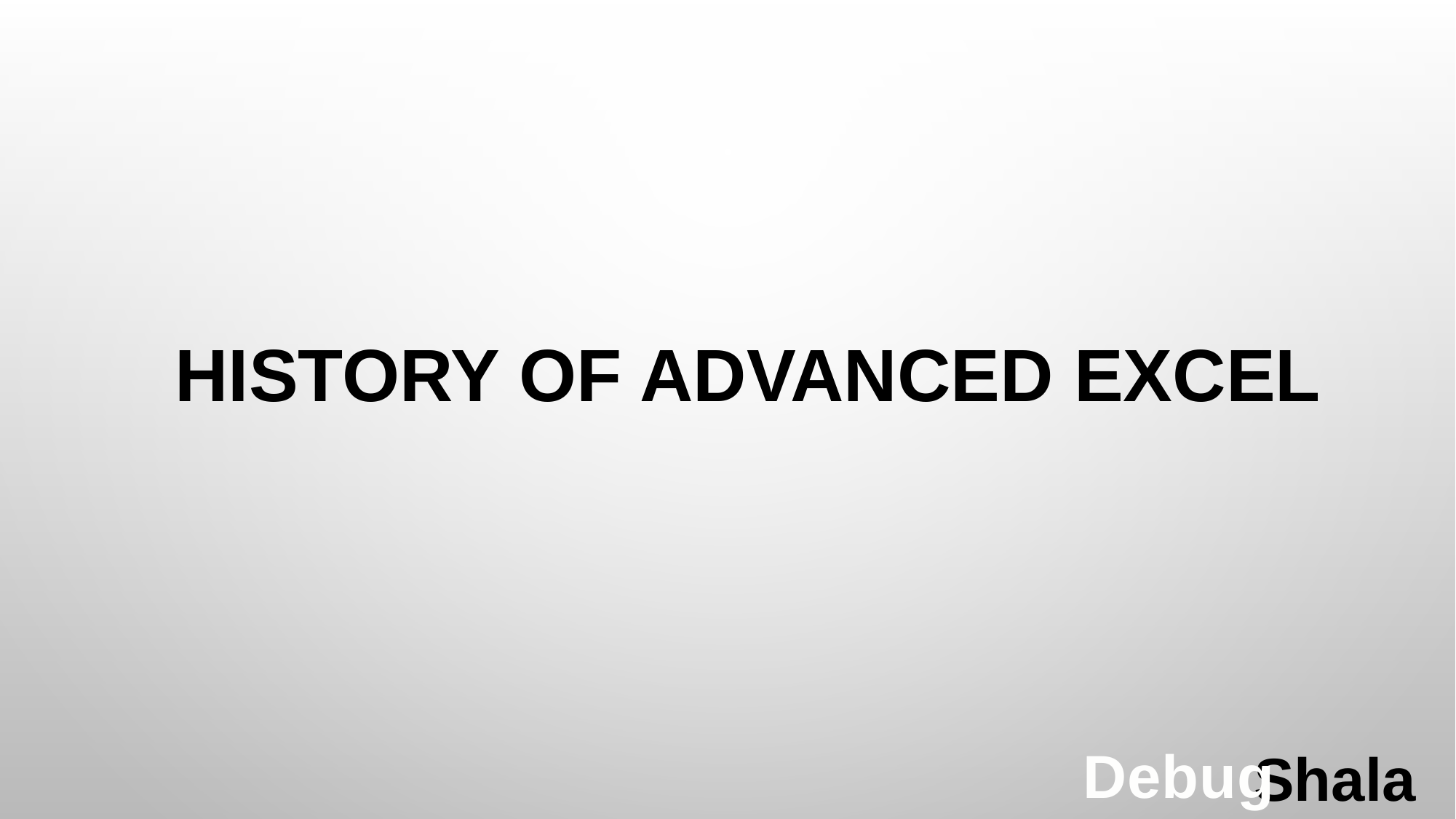

# History of Advanced Excel
Debug
Shala